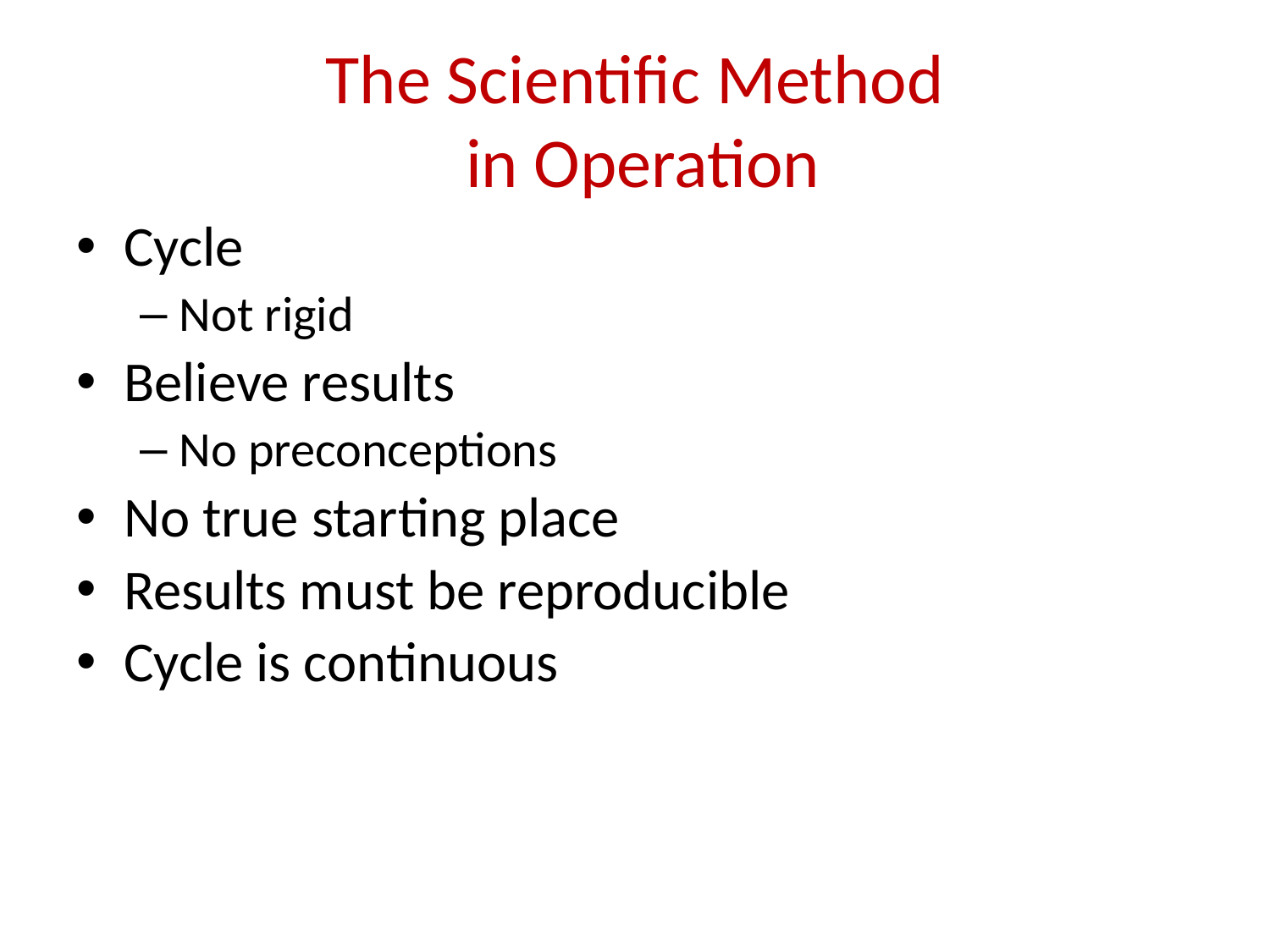

# The Scientific Method in Operation
Cycle
Not rigid
Believe results
No preconceptions
No true starting place
Results must be reproducible
Cycle is continuous